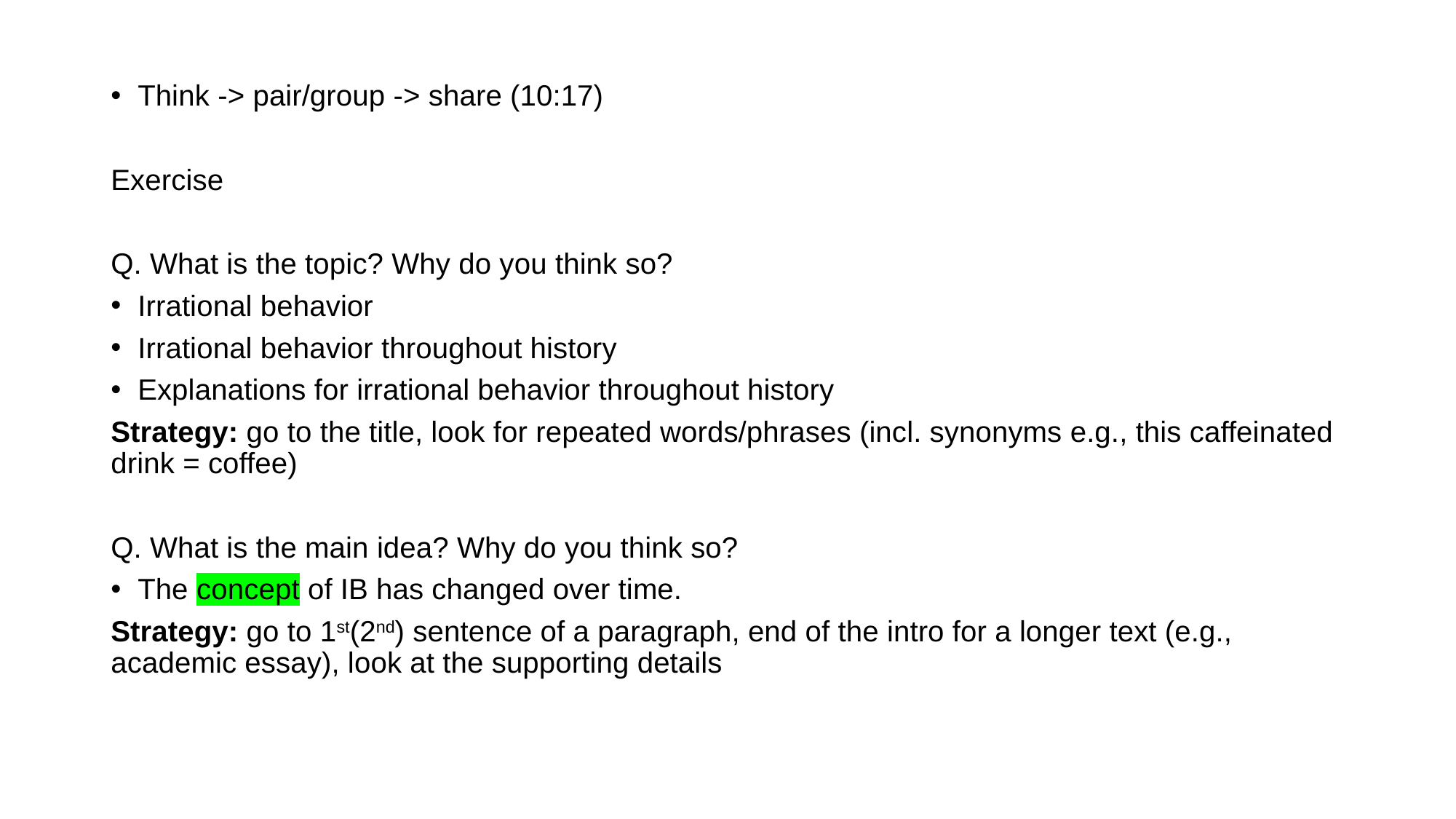

Think -> pair/group -> share (10:17)

Exercise

Q. What is the topic? Why do you think so?
Irrational behavior
Irrational behavior throughout history
Explanations for irrational behavior throughout history
Strategy: go to the title, look for repeated words/phrases (incl. synonyms e.g., this caffeinated drink = coffee)

Q. What is the main idea? Why do you think so?
The concept of IB has changed over time.
Strategy: go to 1st(2nd) sentence of a paragraph, end of the intro for a longer text (e.g., academic essay), look at the supporting details